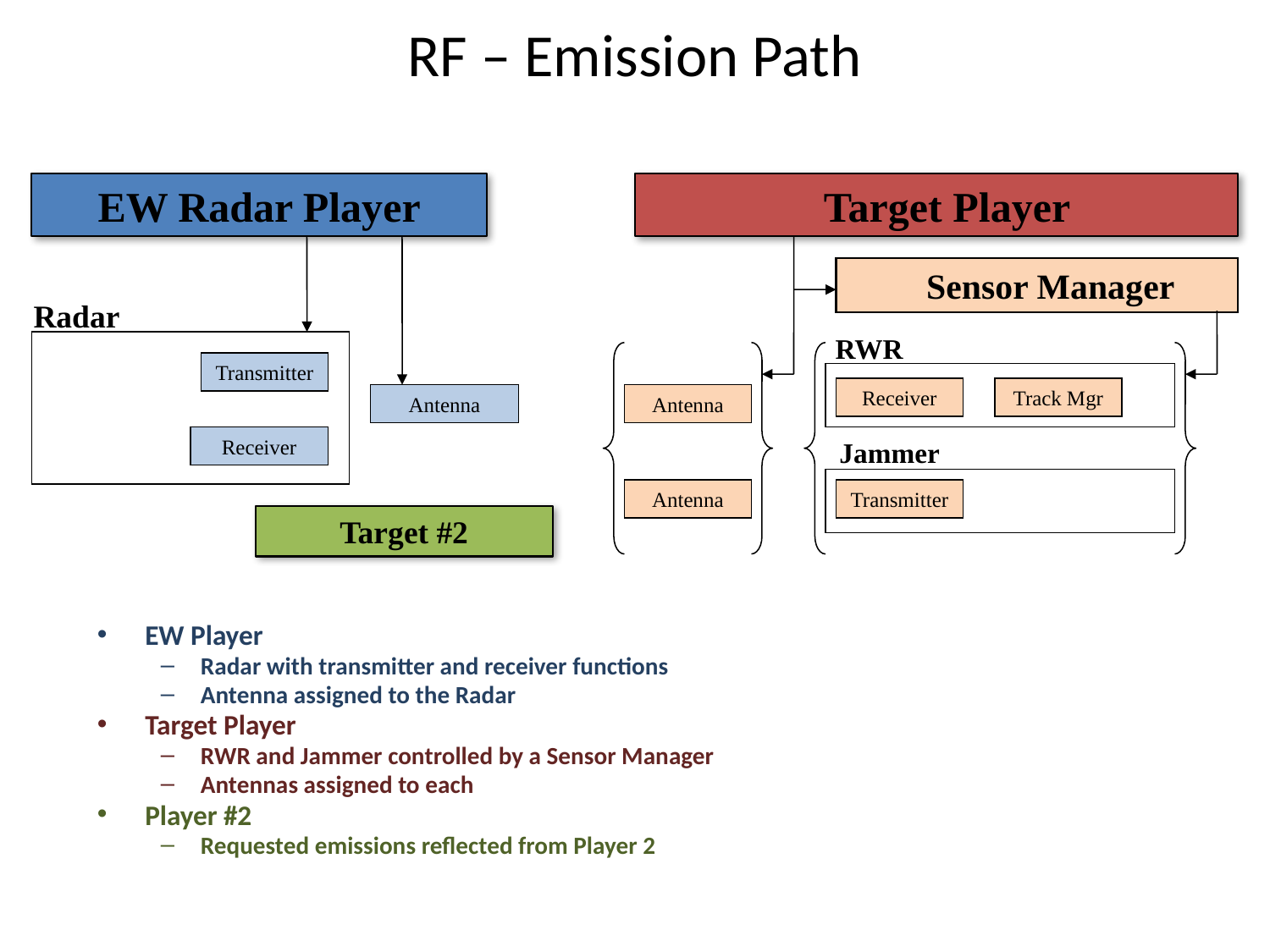

# RF – Emission Path
EW Radar Player
  Target Player

   Sensor Manager
Radar

 RWR

Transmitter

Receiver
Track Mgr
Antenna
Antenna
Receiver
  Jammer

Antenna
Transmitter
Target #2
EW Player
Radar with transmitter and receiver functions
Antenna assigned to the Radar
Target Player
RWR and Jammer controlled by a Sensor Manager
Antennas assigned to each
Player #2
Requested emissions reflected from Player 2